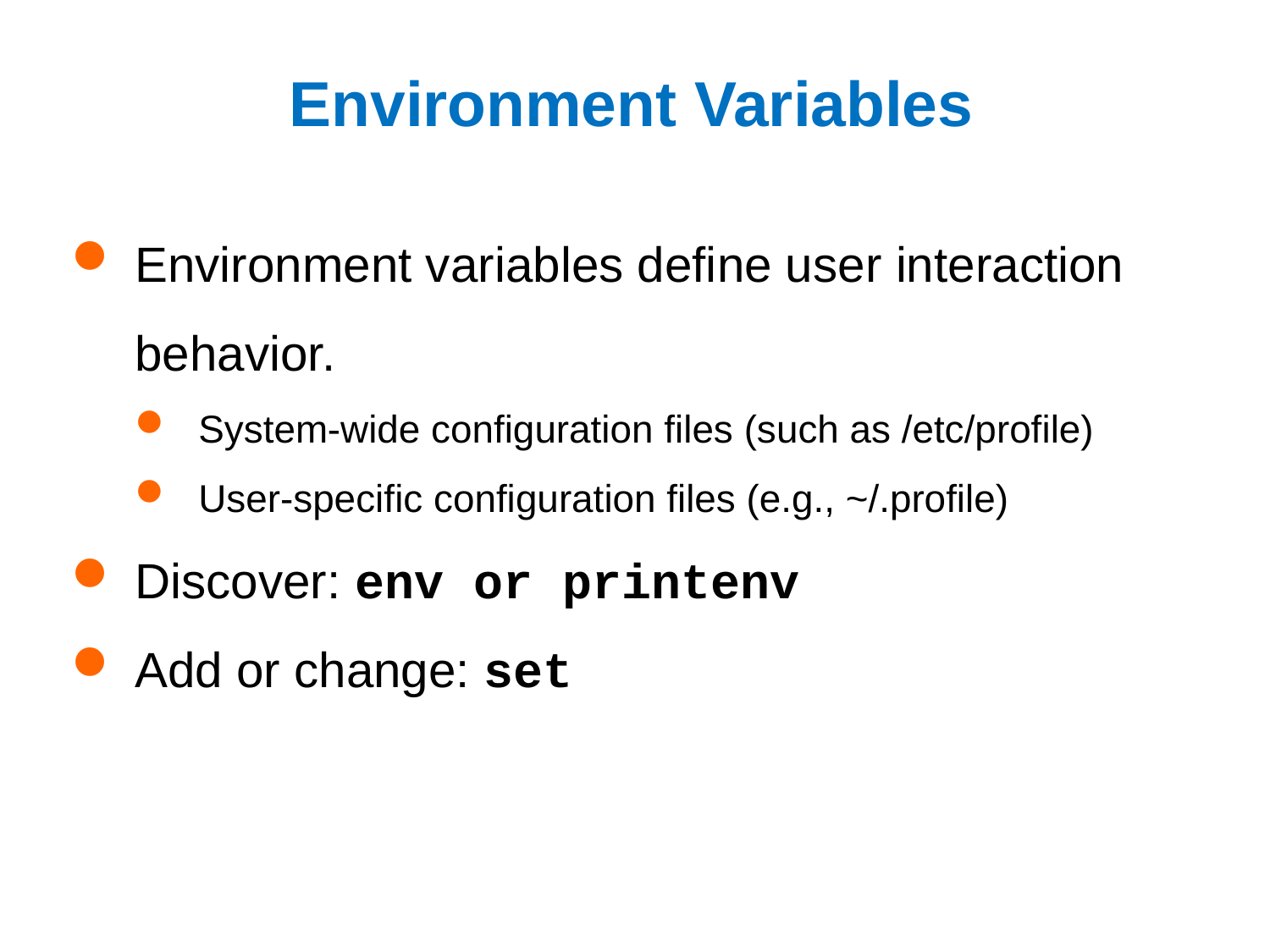

# Environment Variables
Environment variables define user interaction behavior.
System-wide configuration files (such as /etc/profile)
User-specific configuration files (e.g., ~/.profile)
Discover: env or printenv
Add or change: set